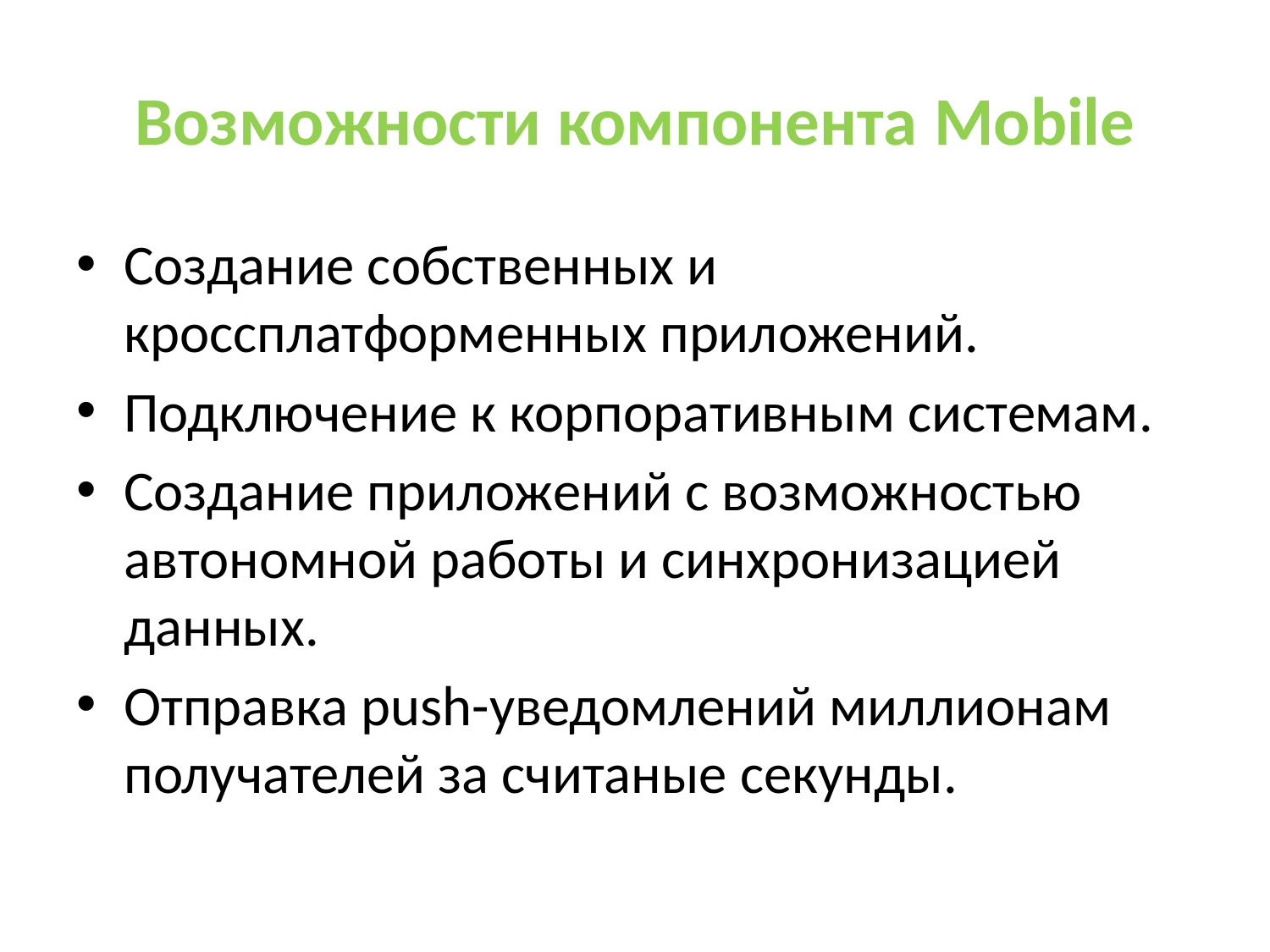

# Возможности компонента Mobile
Создание собственных и кроссплатформенных приложений.
Подключение к корпоративным системам.
Создание приложений с возможностью автономной работы и синхронизацией данных.
Отправка push-уведомлений миллионам получателей за считаные секунды.